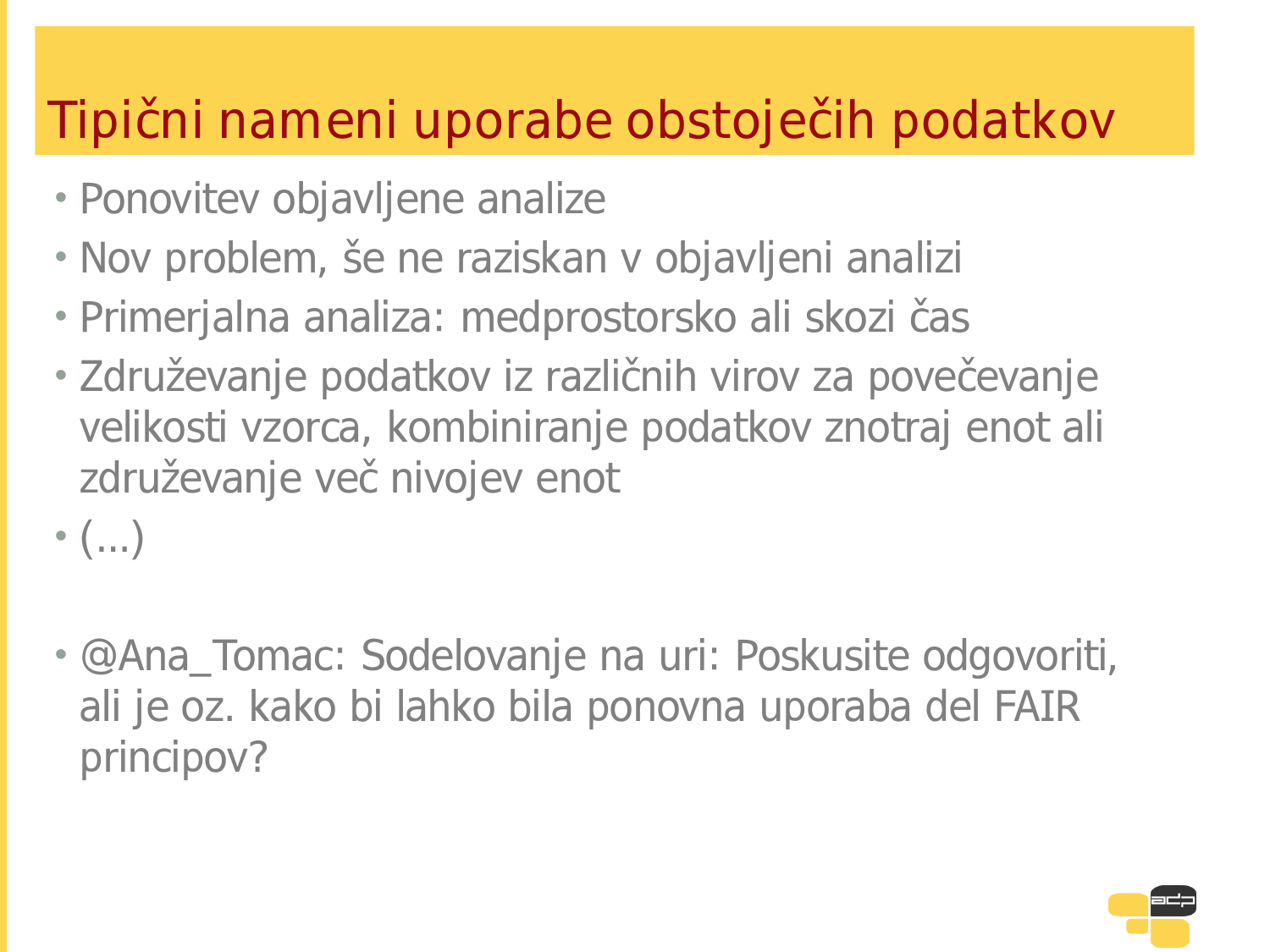

# Tipični nameni uporabe obstoječih podatkov

Ponovitev objavljene analize
Nov problem, še ne raziskan v objavljeni analizi
Primerjalna analiza: medprostorsko ali skozi čas
Združevanje podatkov iz različnih virov za povečevanje velikosti vzorca, kombiniranje podatkov znotraj enot ali združevanje več nivojev enot
(…)

@Ana_Tomac: Sodelovanje na uri: Poskusite odgovoriti, ali je oz. kako bi lahko bila ponovna uporaba del FAIR principov?